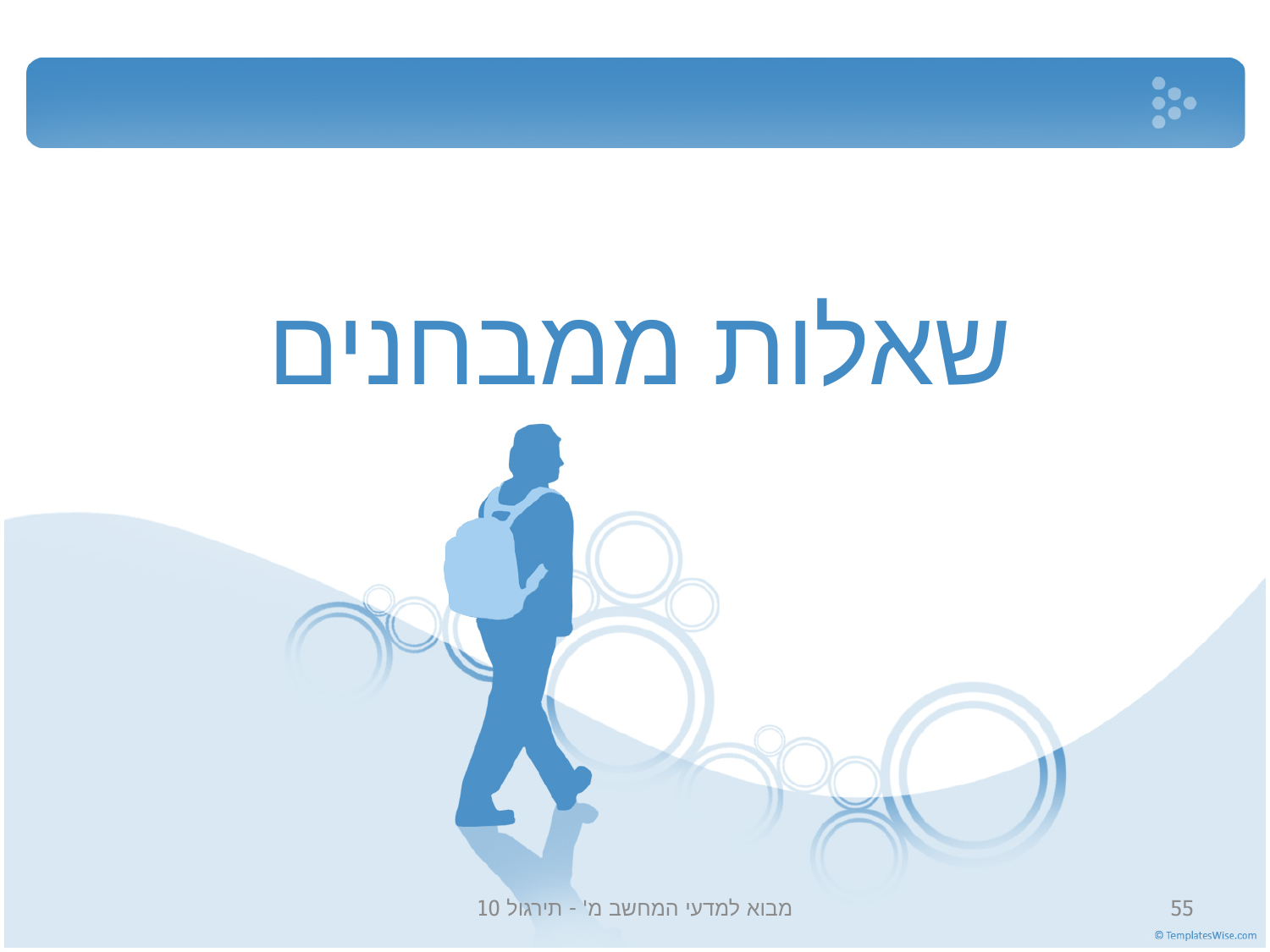

# שאלות ממבחנים
מבוא למדעי המחשב מ' - תירגול 10
55